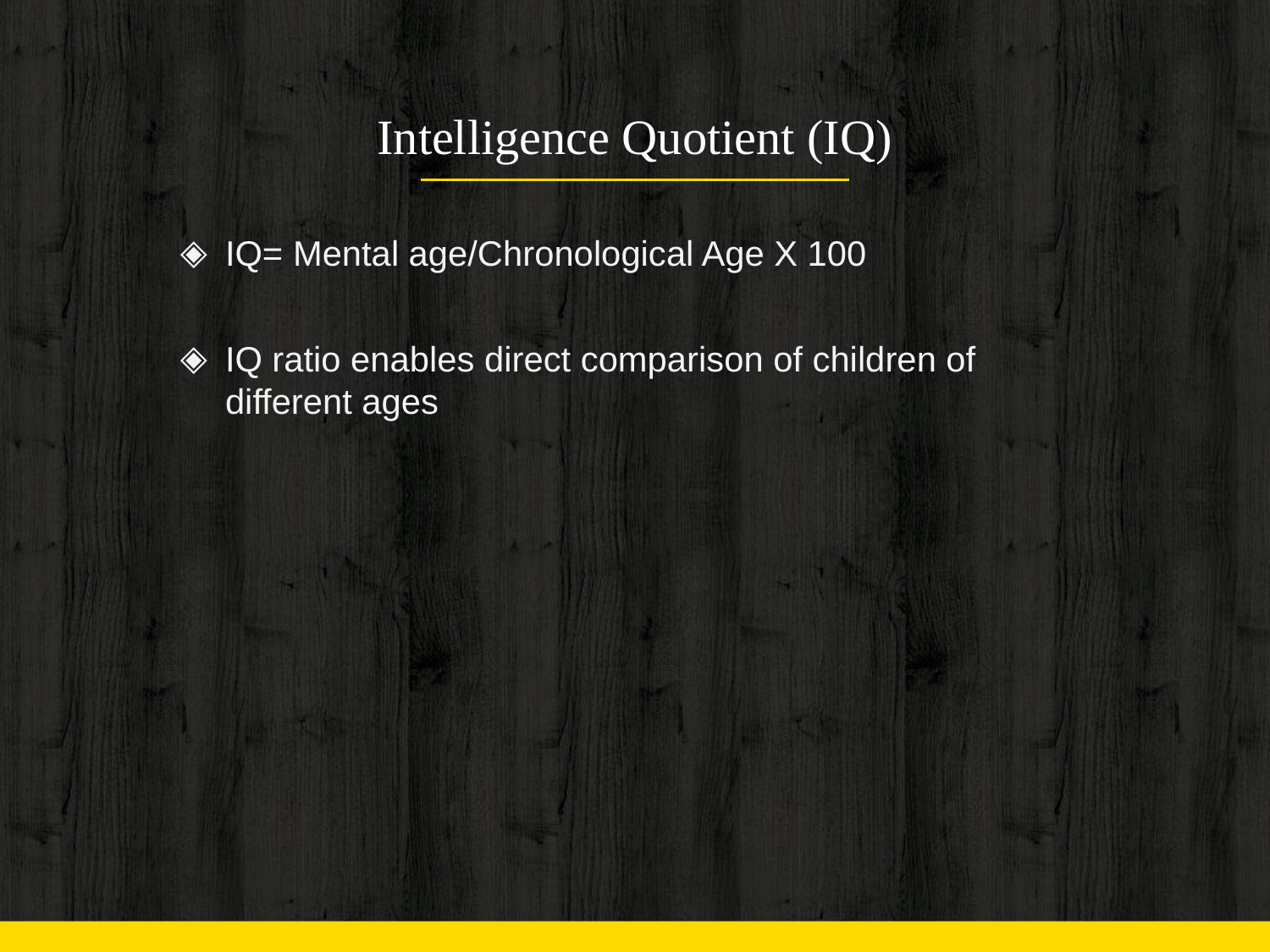

# Intelligence Quotient (IQ)
IQ= Mental age/Chronological Age X 100

IQ ratio enables direct comparison of children of different ages